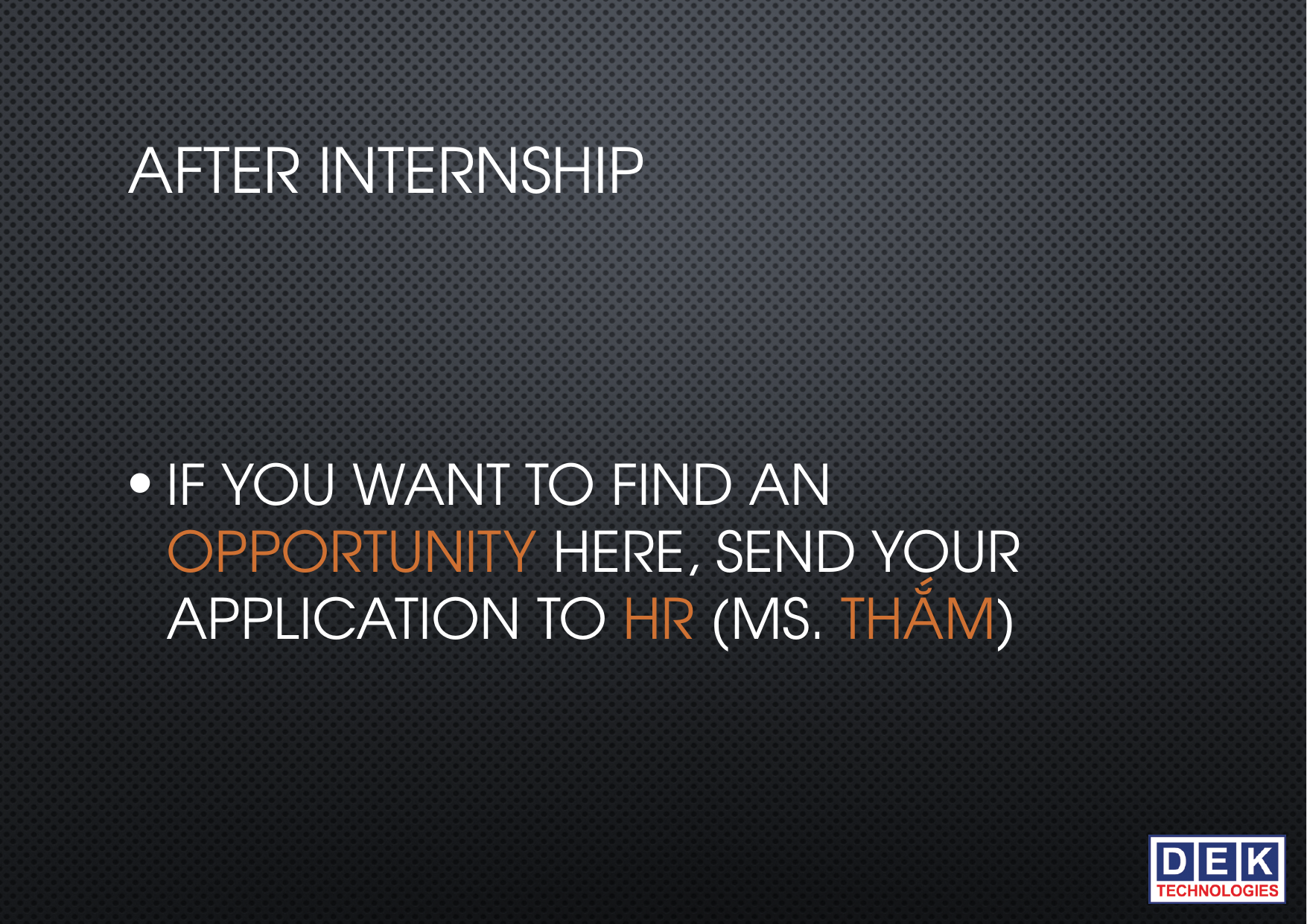

# After Internship
If you want to find an opportunity here, send your application to HR (Ms. Thắm)